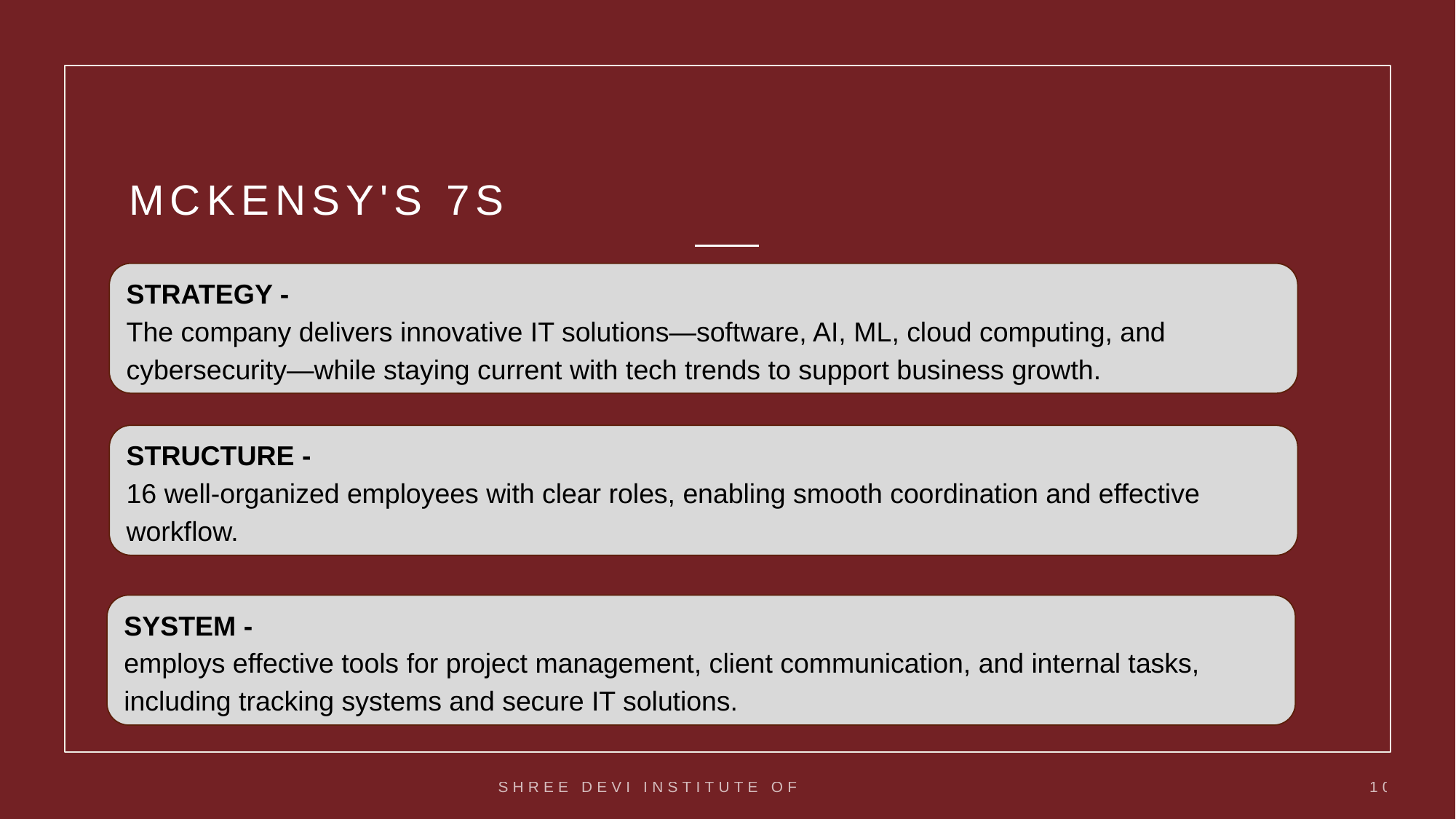

# Mckensy's 7S
STRATEGY -
The company delivers innovative IT solutions—software, AI, ML, cloud computing, and cybersecurity—while staying current with tech trends to support business growth.
STRUCTURE -
16 well-organized employees with clear roles, enabling smooth coordination and effective workflow.
SYSTEM -
employs effective tools for project management, client communication, and internal tasks, including tracking systems and secure IT solutions.
SHREE DEVI INSTITUTE OF TECHNOLOGY
10